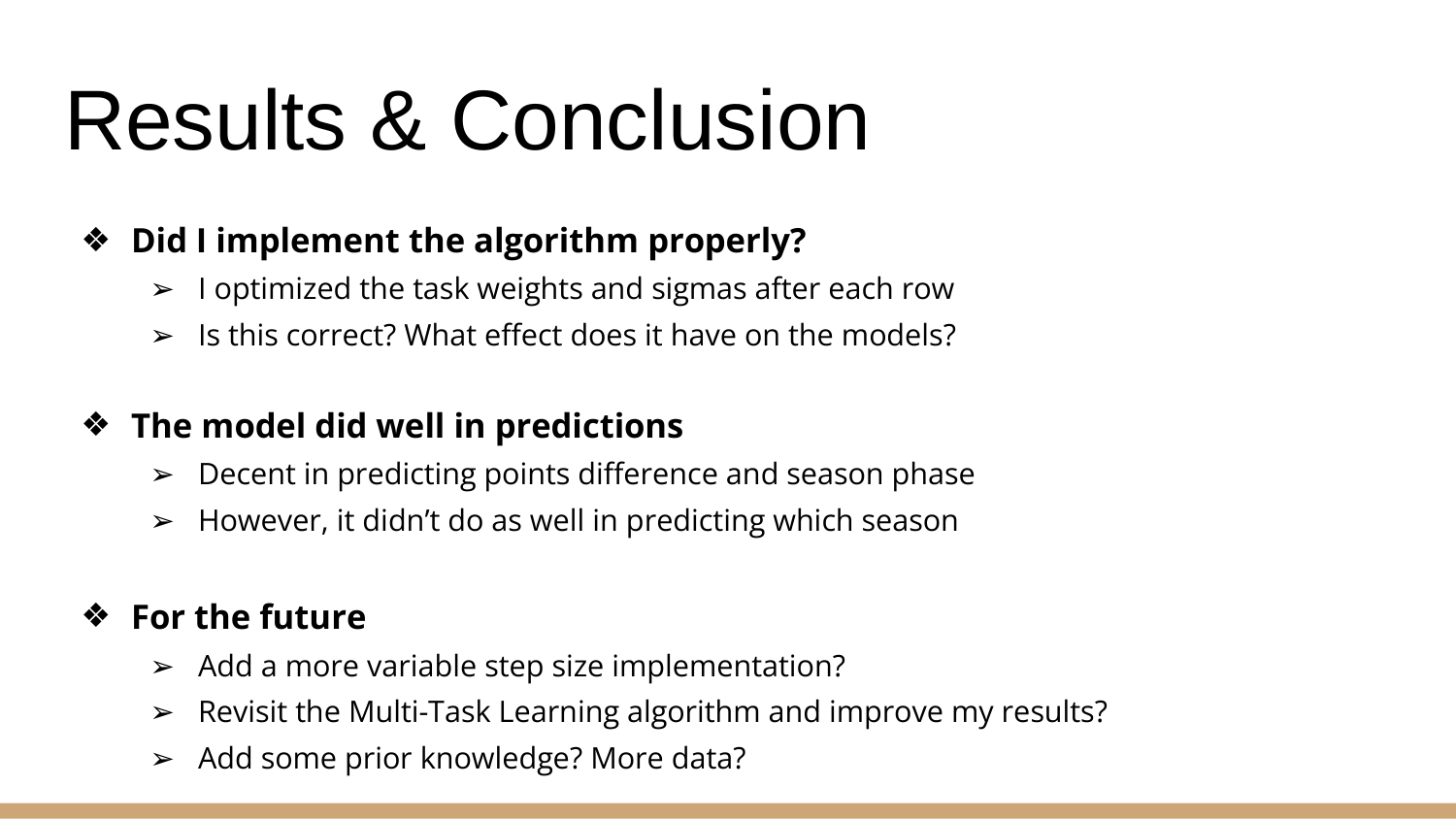

# Results & Conclusion
Did I implement the algorithm properly?
I optimized the task weights and sigmas after each row
Is this correct? What effect does it have on the models?
The model did well in predictions
Decent in predicting points difference and season phase
However, it didn’t do as well in predicting which season
For the future
Add a more variable step size implementation?
Revisit the Multi-Task Learning algorithm and improve my results?
Add some prior knowledge? More data?